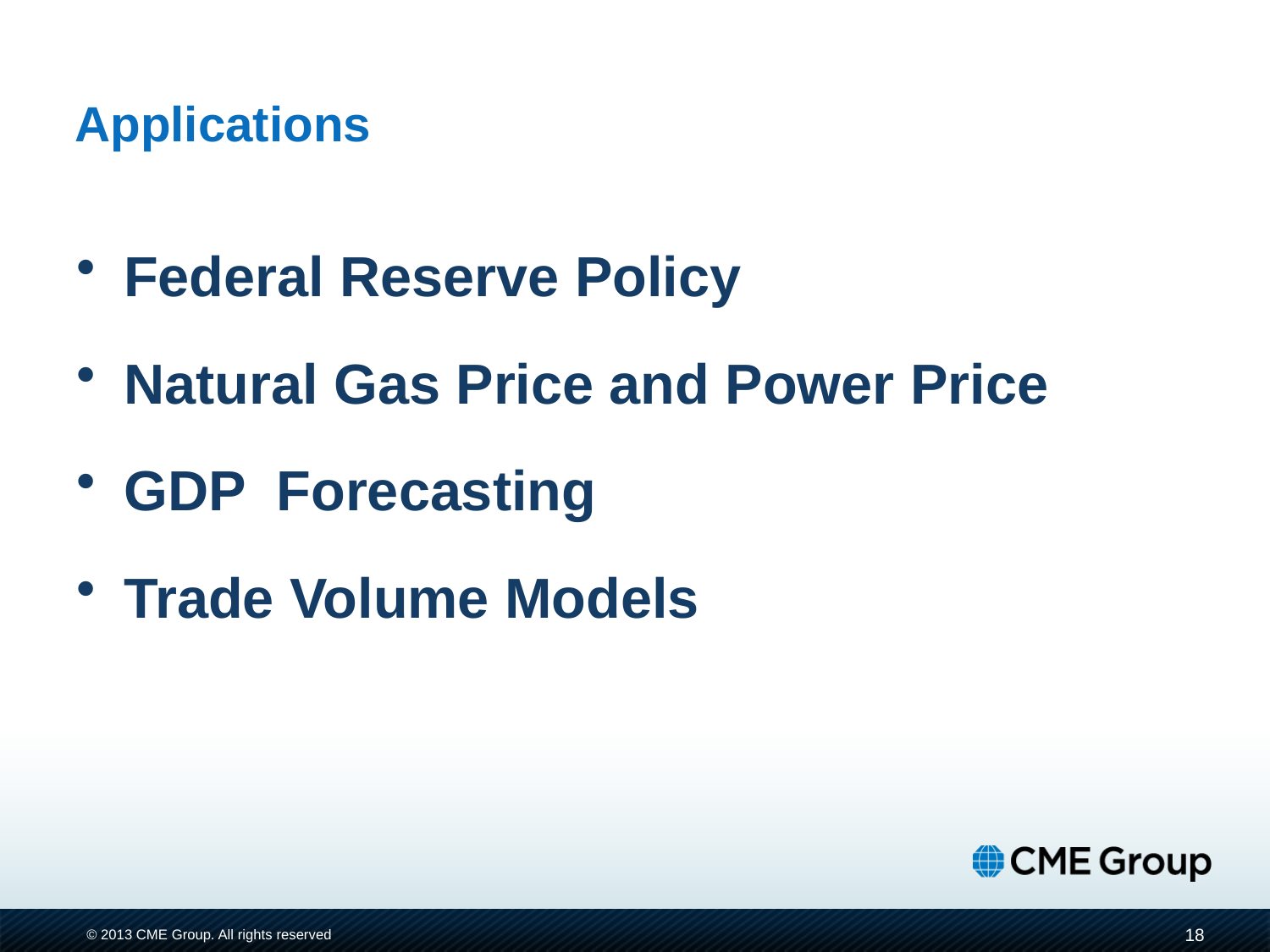

Applications
Federal Reserve Policy
Natural Gas Price and Power Price
GDP  Forecasting
Trade Volume Models

18